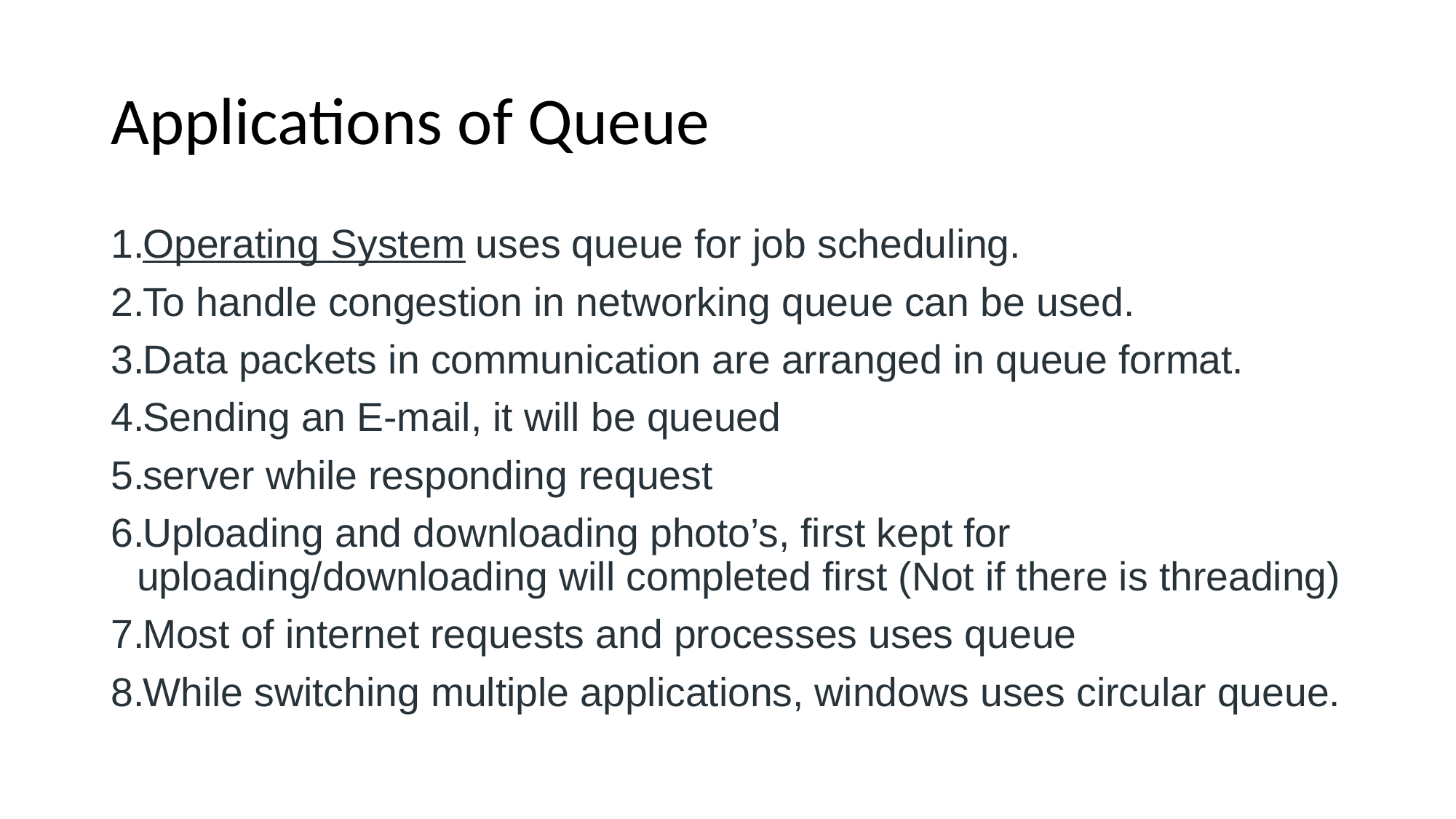

# Applications of Queue
Operating System uses queue for job scheduling.
To handle congestion in networking queue can be used.
Data packets in communication are arranged in queue format.
Sending an E-mail, it will be queued
server while responding request
Uploading and downloading photo’s, first kept for uploading/downloading will completed first (Not if there is threading)
Most of internet requests and processes uses queue
While switching multiple applications, windows uses circular queue.